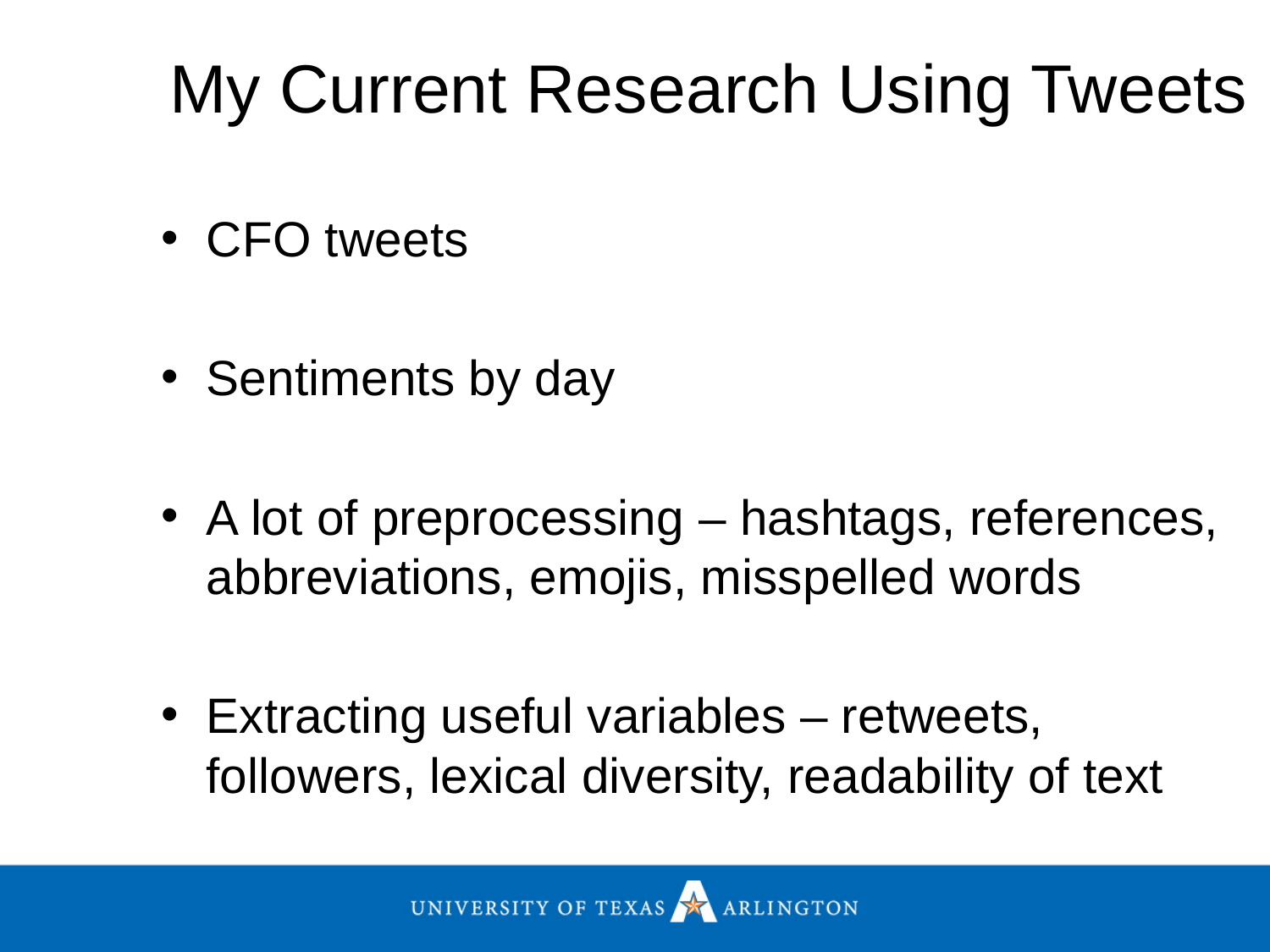

# My Current Research Using Tweets
CFO tweets

Sentiments by day

A lot of preprocessing – hashtags, references, abbreviations, emojis, misspelled words

Extracting useful variables – retweets, followers, lexical diversity, readability of text